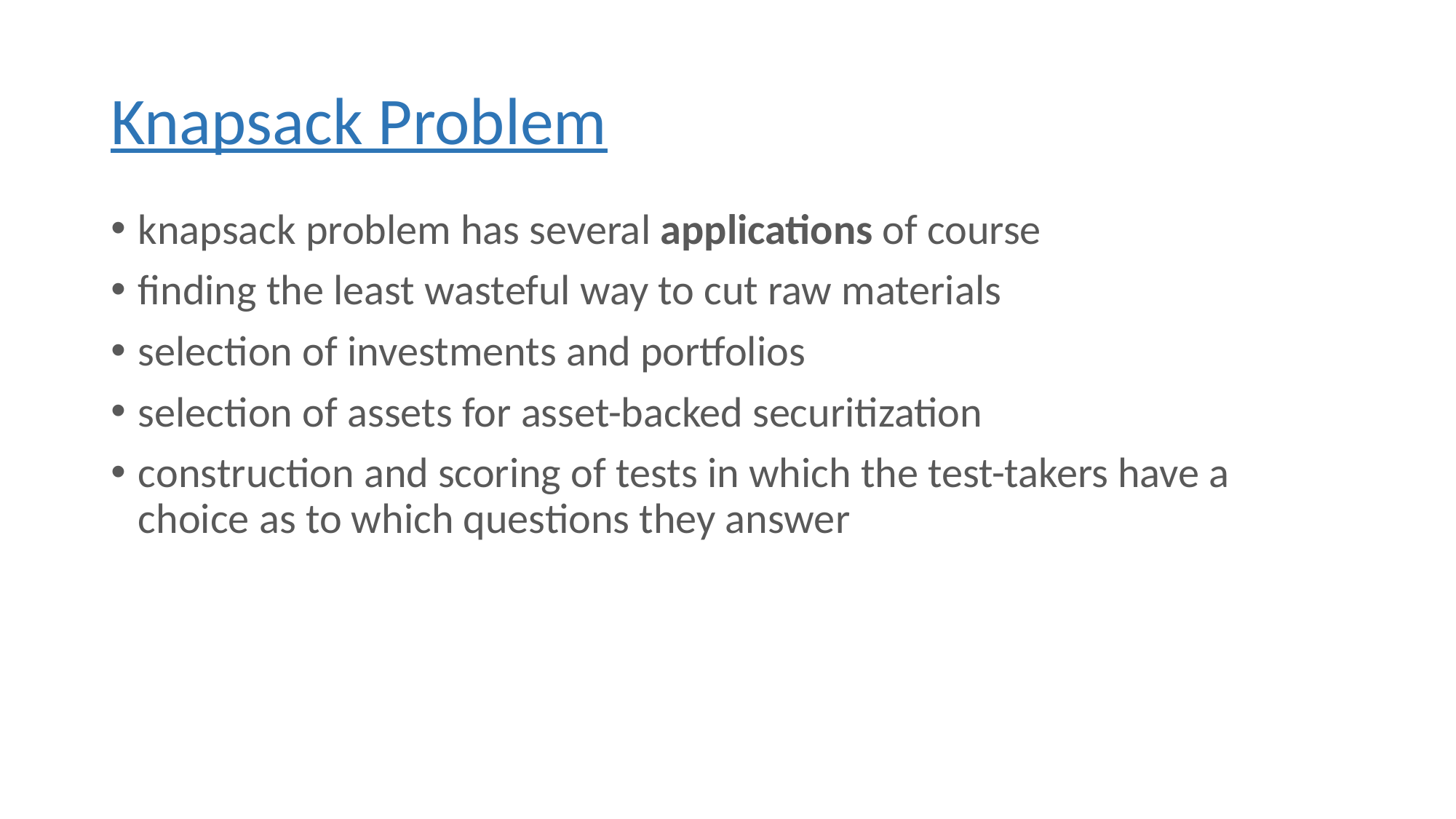

# Knapsack Problem
knapsack problem has several applications of course
finding the least wasteful way to cut raw materials
selection of investments and portfolios
selection of assets for asset-backed securitization
construction and scoring of tests in which the test-takers have a choice as to which questions they answer